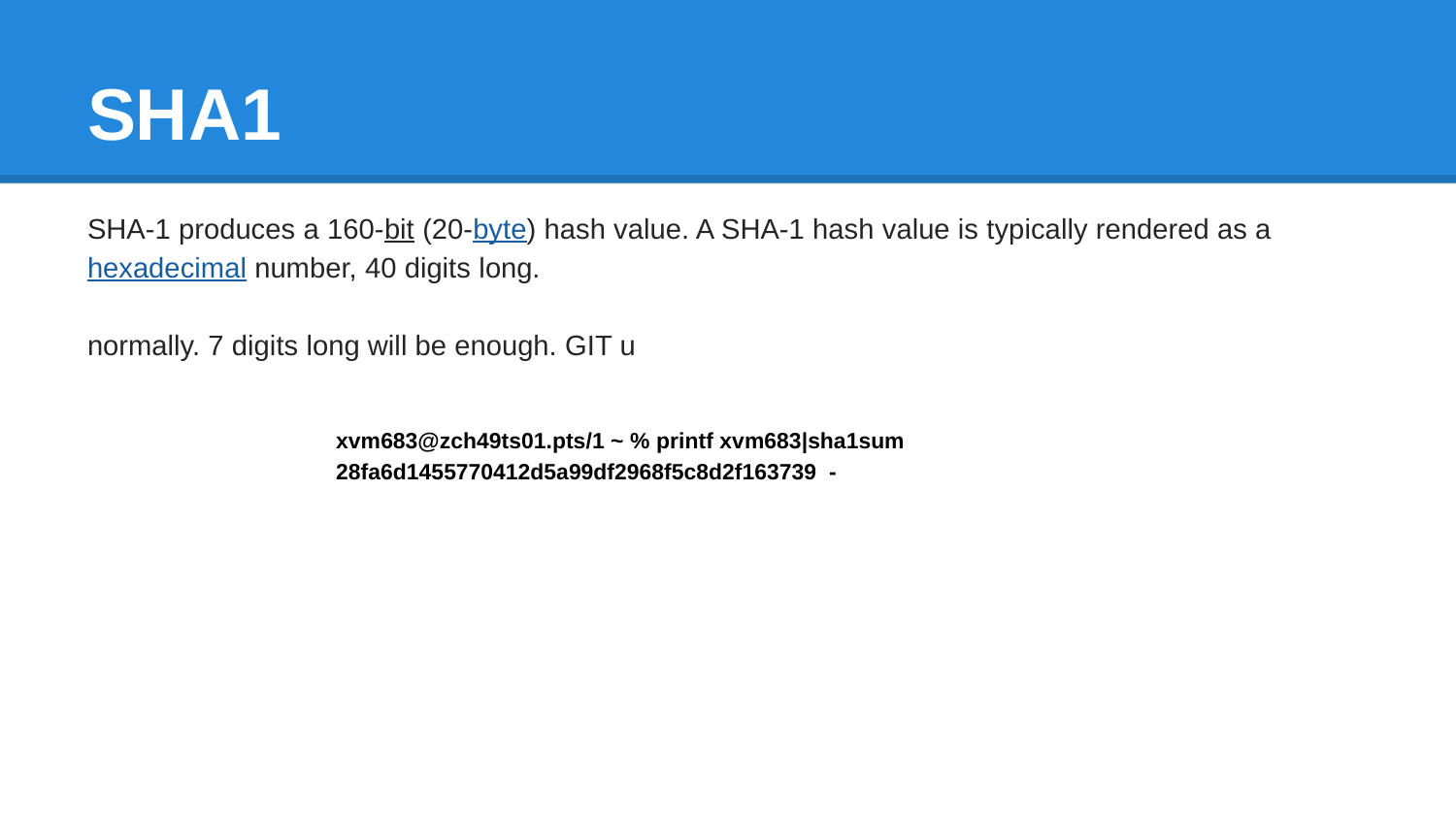

# SHA1
SHA-1 produces a 160-bit (20-byte) hash value. A SHA-1 hash value is typically rendered as a hexadecimal number, 40 digits long.

normally. 7 digits long will be enough. GIT u

xvm683@zch49ts01.pts/1 ~ % printf xvm683|sha1sum
28fa6d1455770412d5a99df2968f5c8d2f163739  -